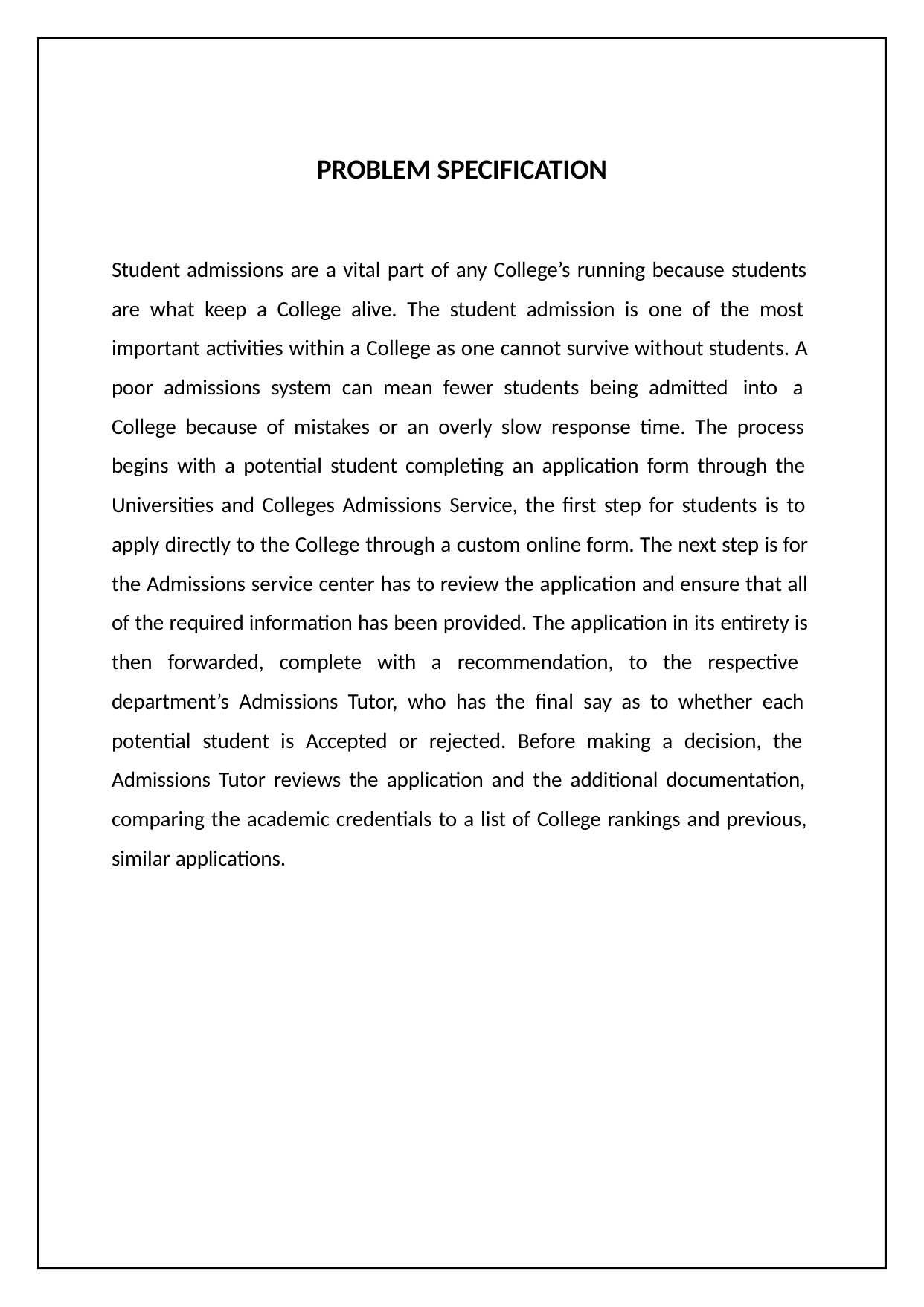

PROBLEM SPECIFICATION

Student admissions are a vital part of any College’s running because students  are what keep a College alive. The student admission is one of the most  important activities within a College as one cannot survive without students. A  poor admissions system can mean fewer students being admitted into a  College because of mistakes or an overly slow response time. The process  begins with a potential student completing an application form through the  Universities and Colleges Admissions Service, the first step for students is to  apply directly to the College through a custom online form. The next step is for  the Admissions service center has to review the application and ensure that all  of the required information has been provided. The application in its entirety is  then forwarded, complete with a recommendation, to the respective  department’s Admissions Tutor, who has the final say as to whether each  potential student is Accepted or rejected. Before making a decision, the  Admissions Tutor reviews the application and the additional documentation,  comparing the academic credentials to a list of College rankings and previous,  similar applications.